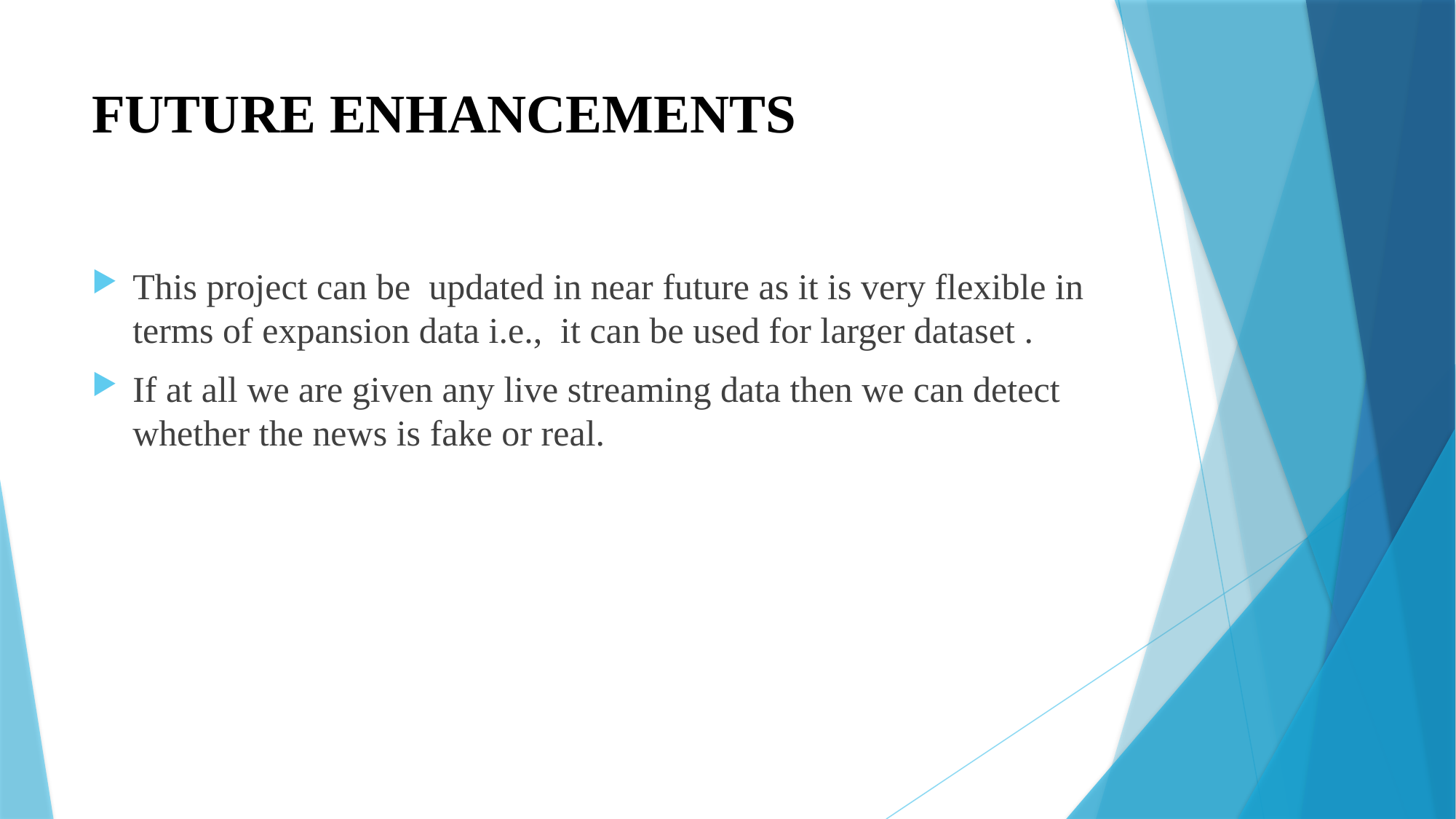

# FUTURE ENHANCEMENTS
This project can be  updated in near future as it is very flexible in terms of expansion data i.e.,  it can be used for larger dataset .
If at all we are given any live streaming data then we can detect whether the news is fake or real.